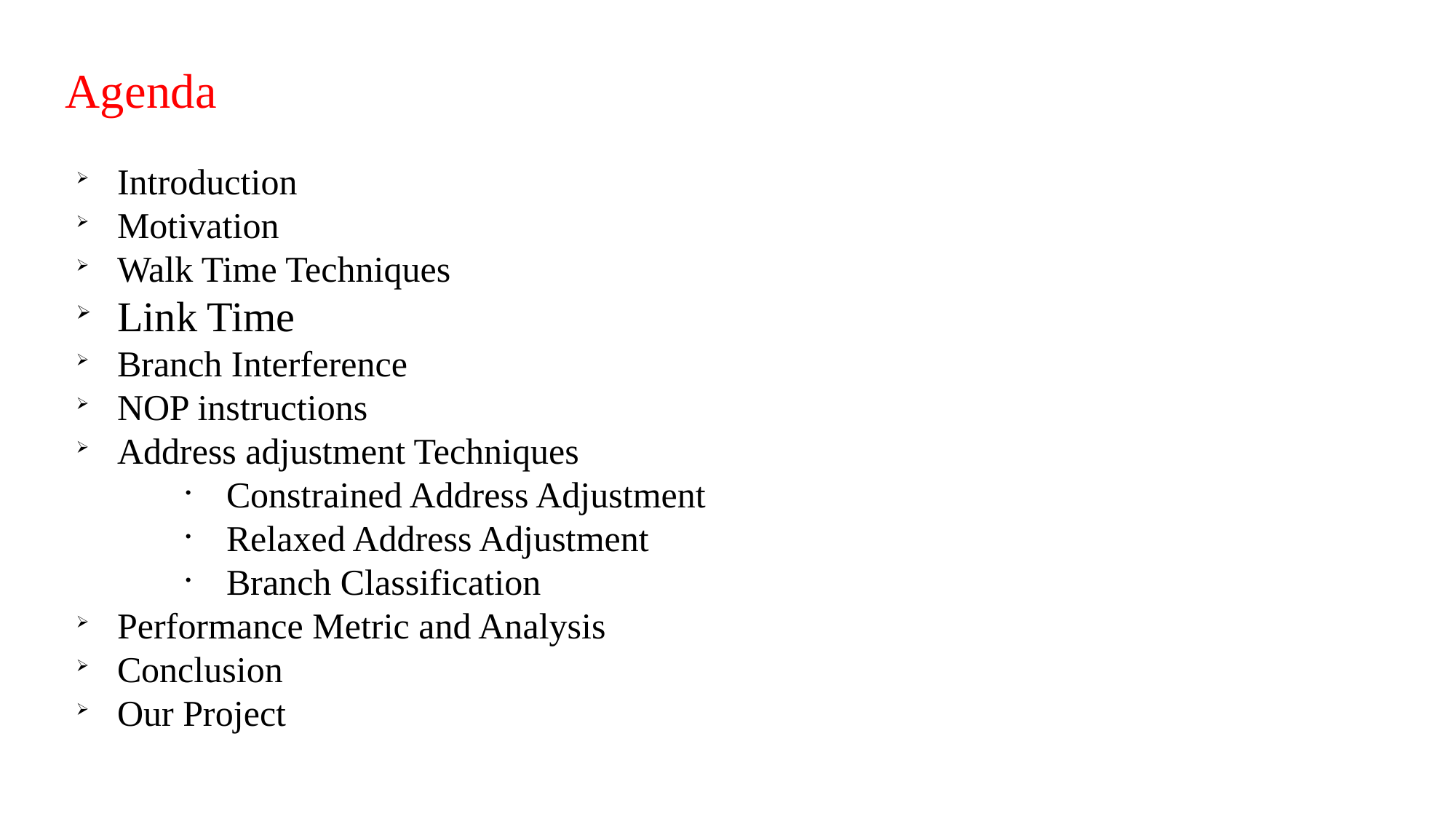

Agenda
Introduction
Motivation
Walk Time Techniques
Link Time
Branch Interference
NOP instructions
Address adjustment Techniques
Constrained Address Adjustment
Relaxed Address Adjustment
Branch Classification
Performance Metric and Analysis
Conclusion
Our Project